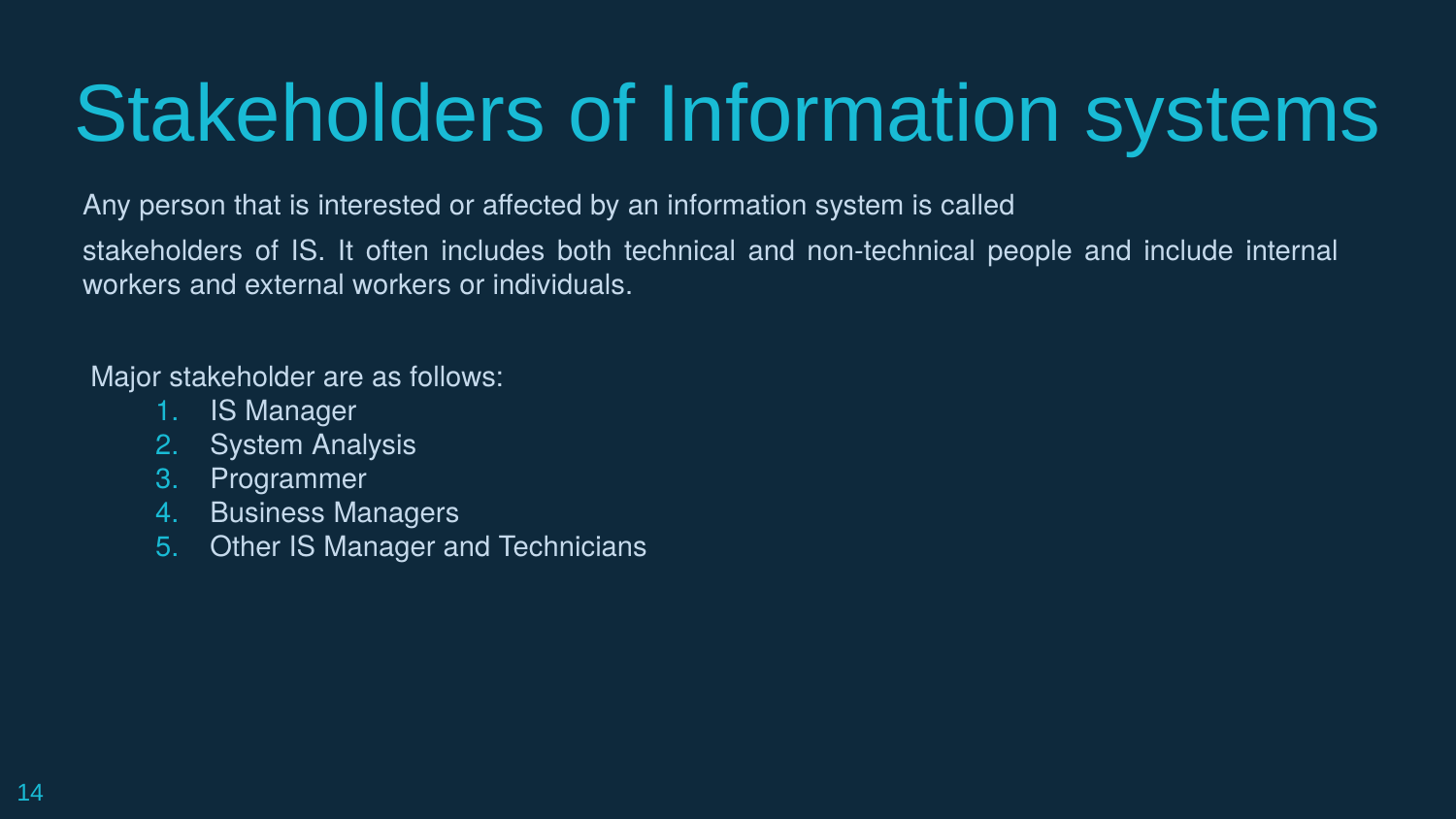

# Stakeholders of Information systems
Any person that is interested or affected by an information system is called
stakeholders of IS. It often includes both technical and non-technical people and include internal workers and external workers or individuals.

 Major stakeholder are as follows:
IS Manager
System Analysis
Programmer
Business Managers
Other IS Manager and Technicians
14